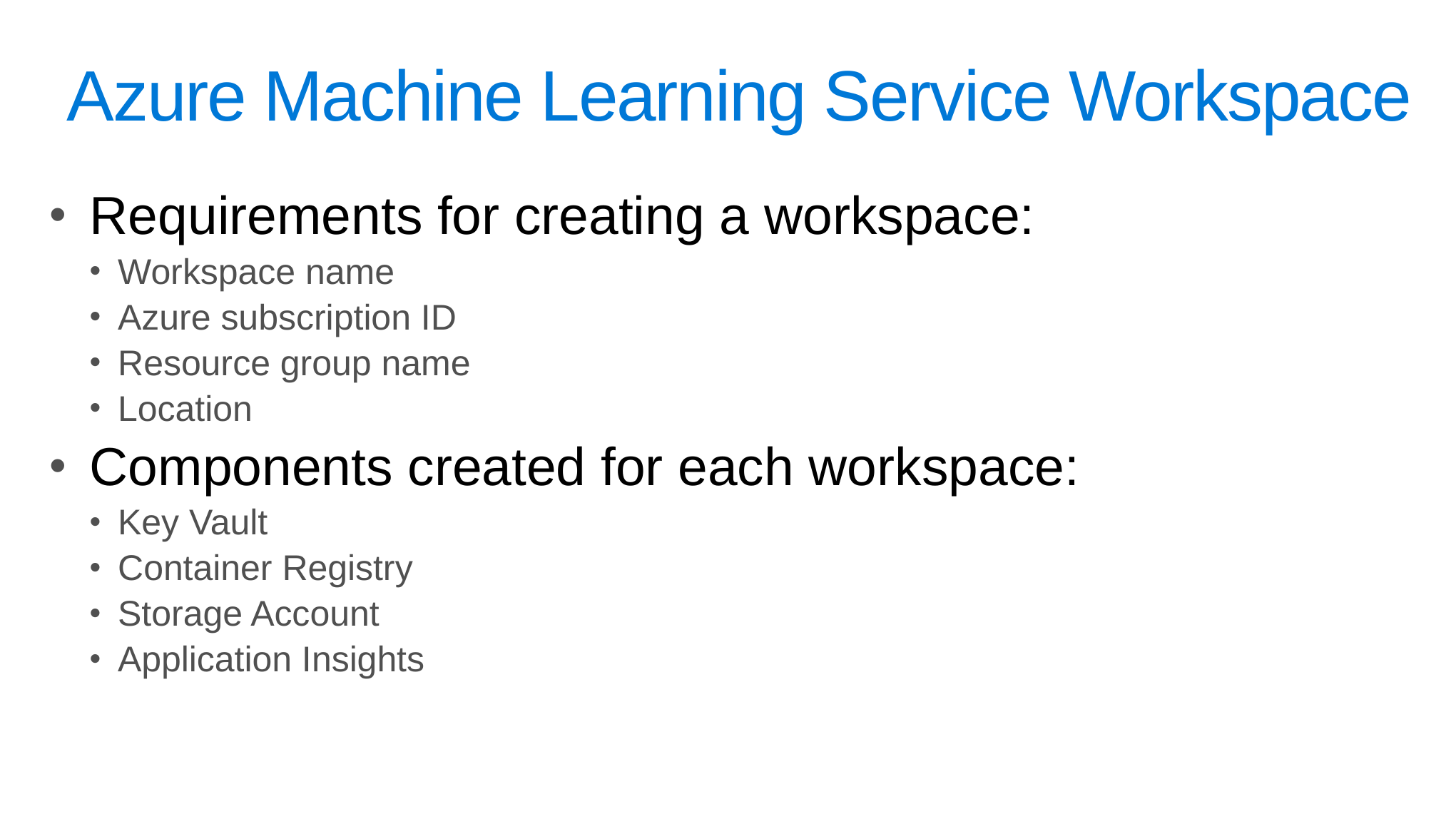

# Science?
Azure Machine Learning Service Workspace
Requirements for creating a workspace:
Workspace name
Azure subscription ID
Resource group name
Location
Components created for each workspace:
Key Vault
Container Registry
Storage Account
Application Insights